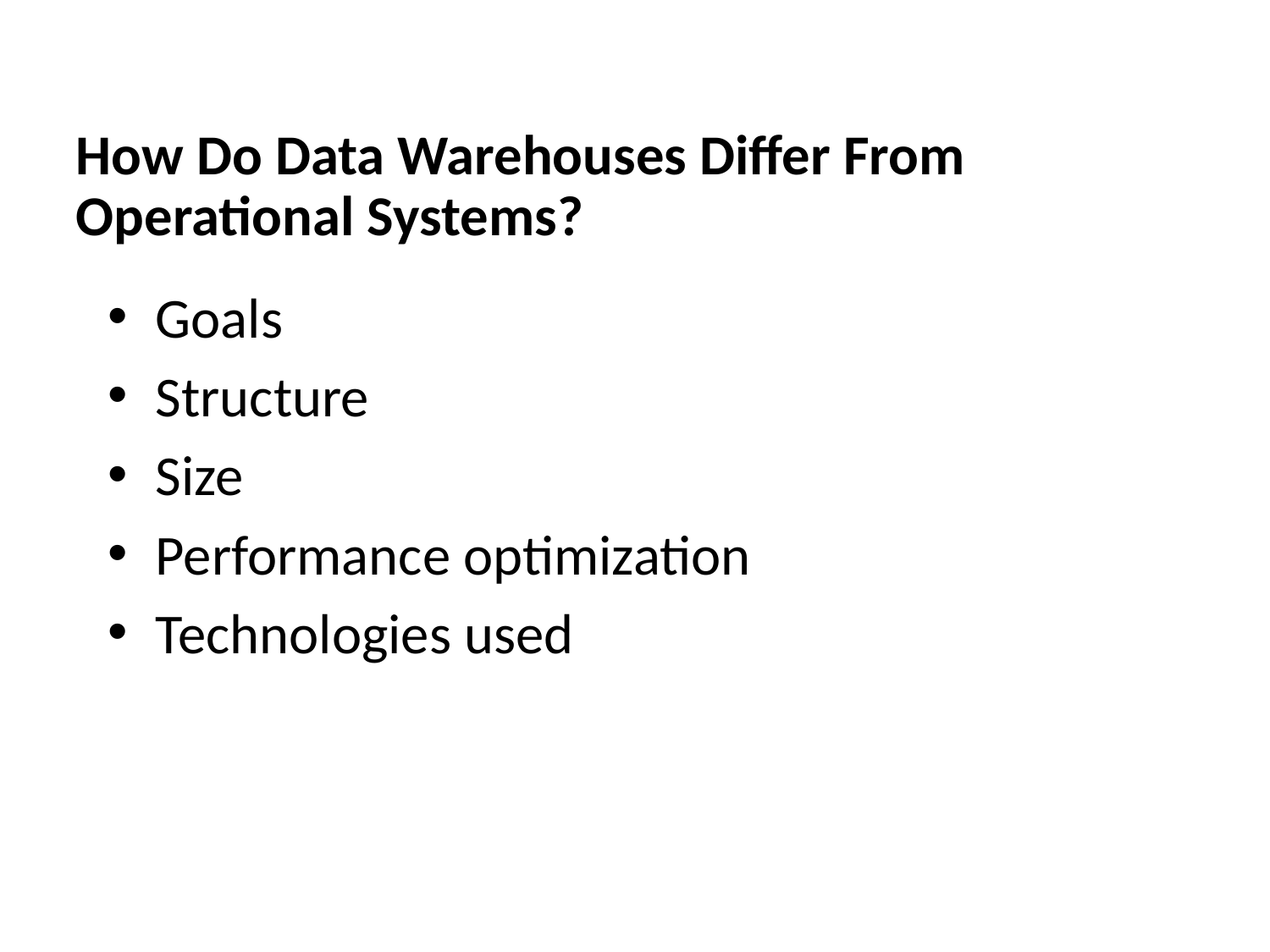

How Do Data Warehouses Differ From Operational Systems?
Goals
Structure
Size
Performance optimization
Technologies used